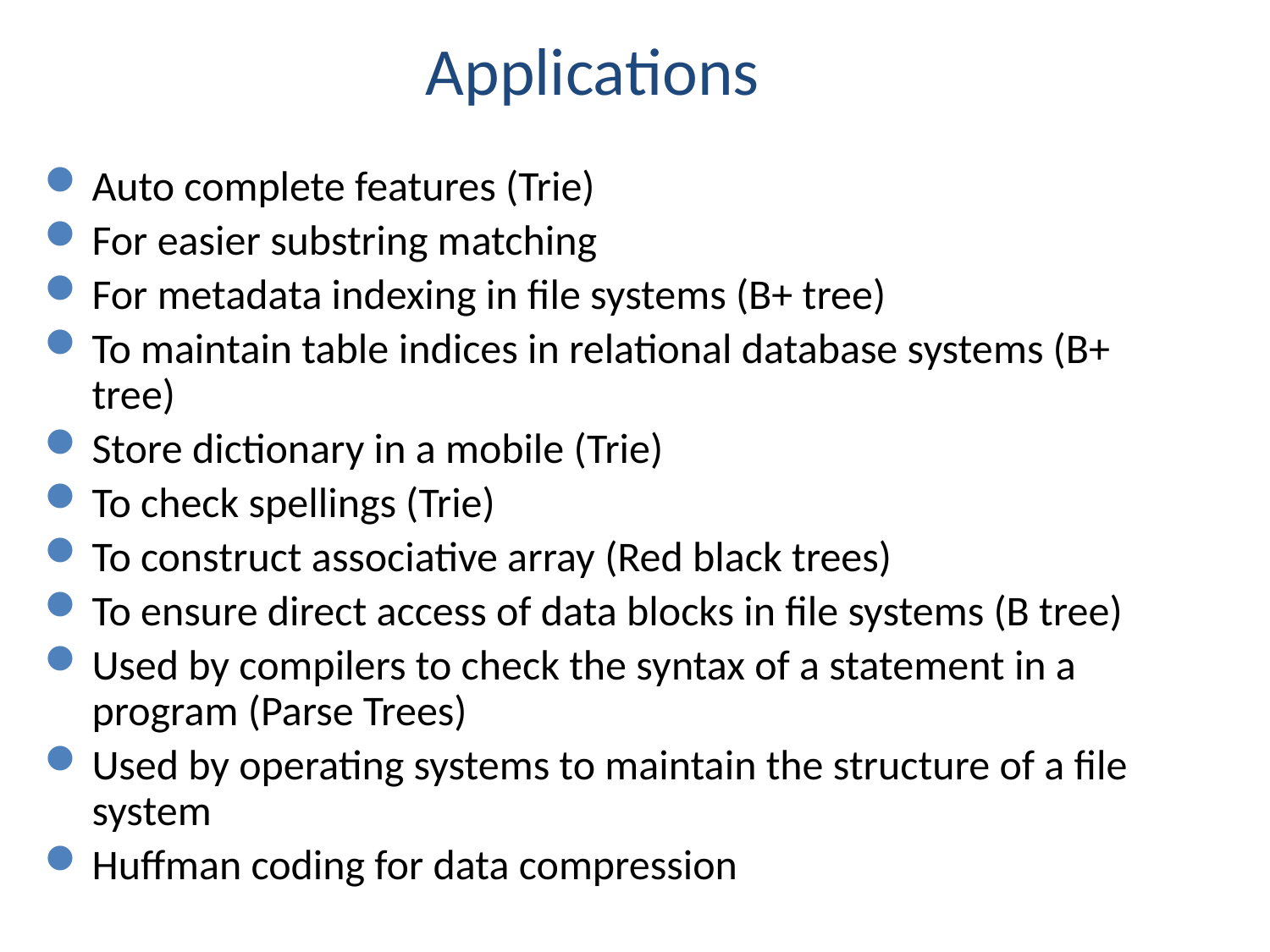

# Applications
Auto complete features (Trie)
For easier substring matching
For metadata indexing in file systems (B+ tree)
To maintain table indices in relational database systems (B+ tree)
Store dictionary in a mobile (Trie)
To check spellings (Trie)
To construct associative array (Red black trees)
To ensure direct access of data blocks in file systems (B tree)
Used by compilers to check the syntax of a statement in a program (Parse Trees)
Used by operating systems to maintain the structure of a file system
Huffman coding for data compression